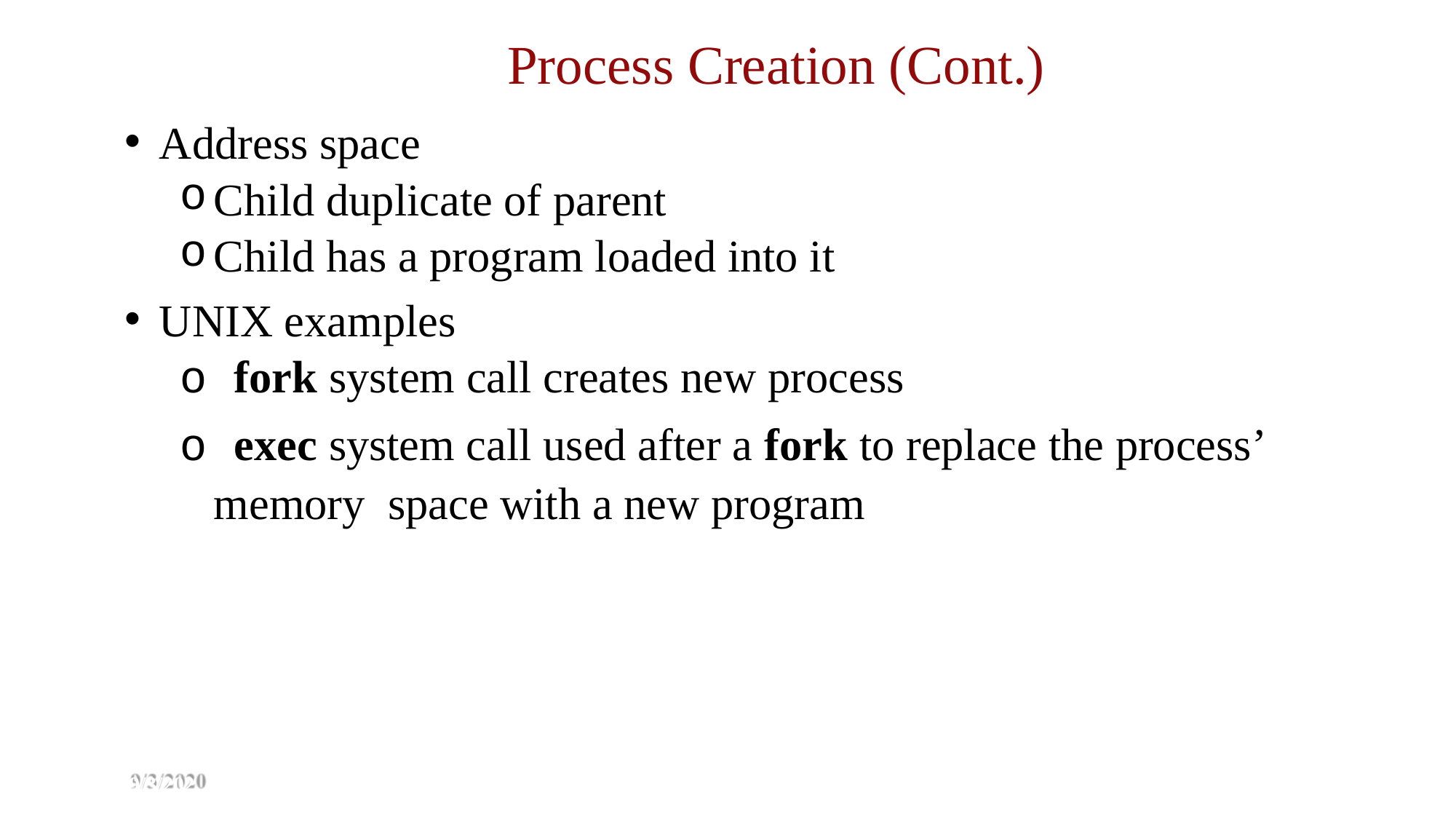

# Process Creation (Cont.)
Address space
Child duplicate of parent
Child has a program loaded into it
UNIX examples
o fork system call creates new process
o exec system call used after a fork to replace the process’ memory  space with a new program
9/3/2020